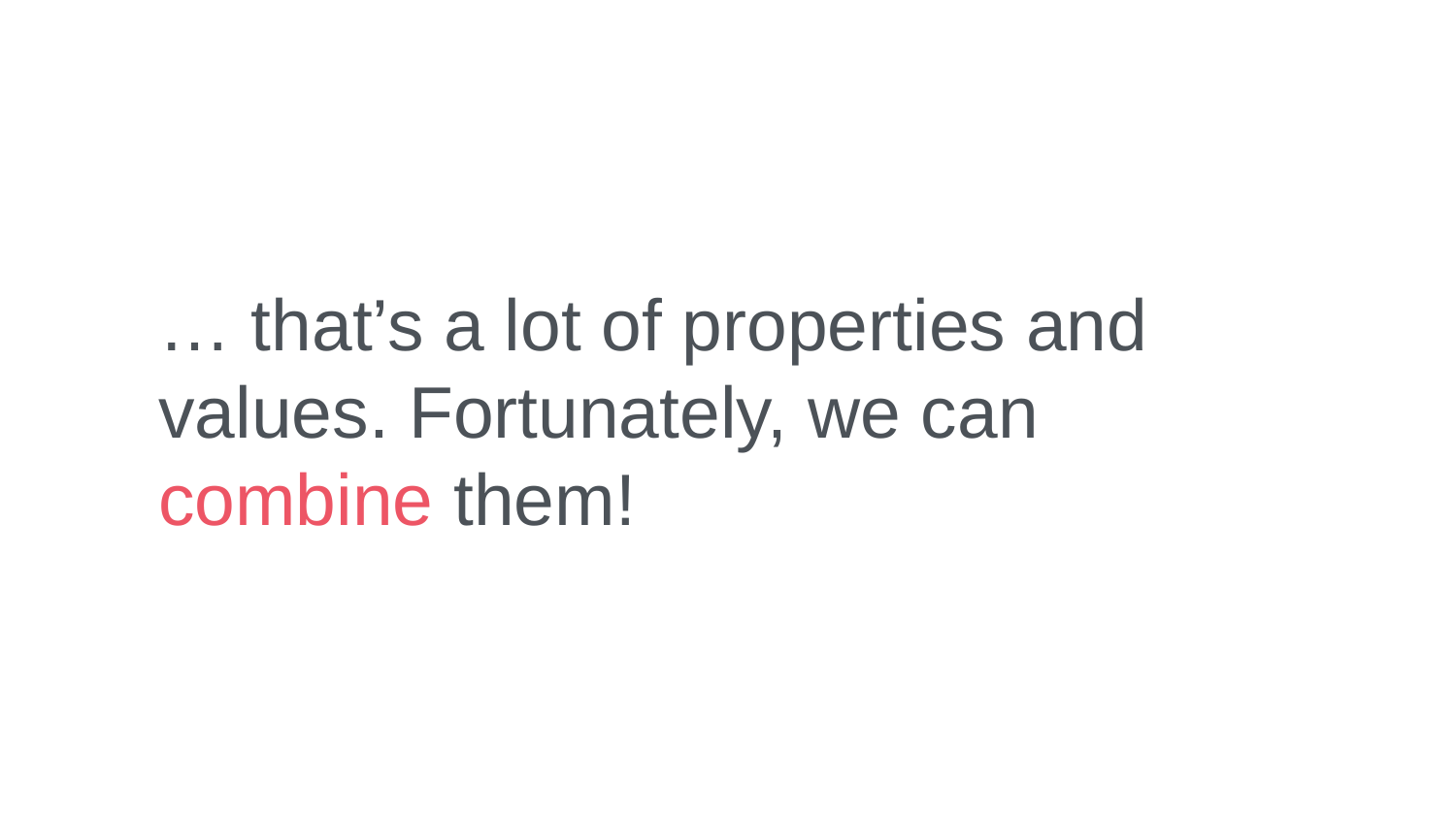

… that’s a lot of properties and values. Fortunately, we can combine them!